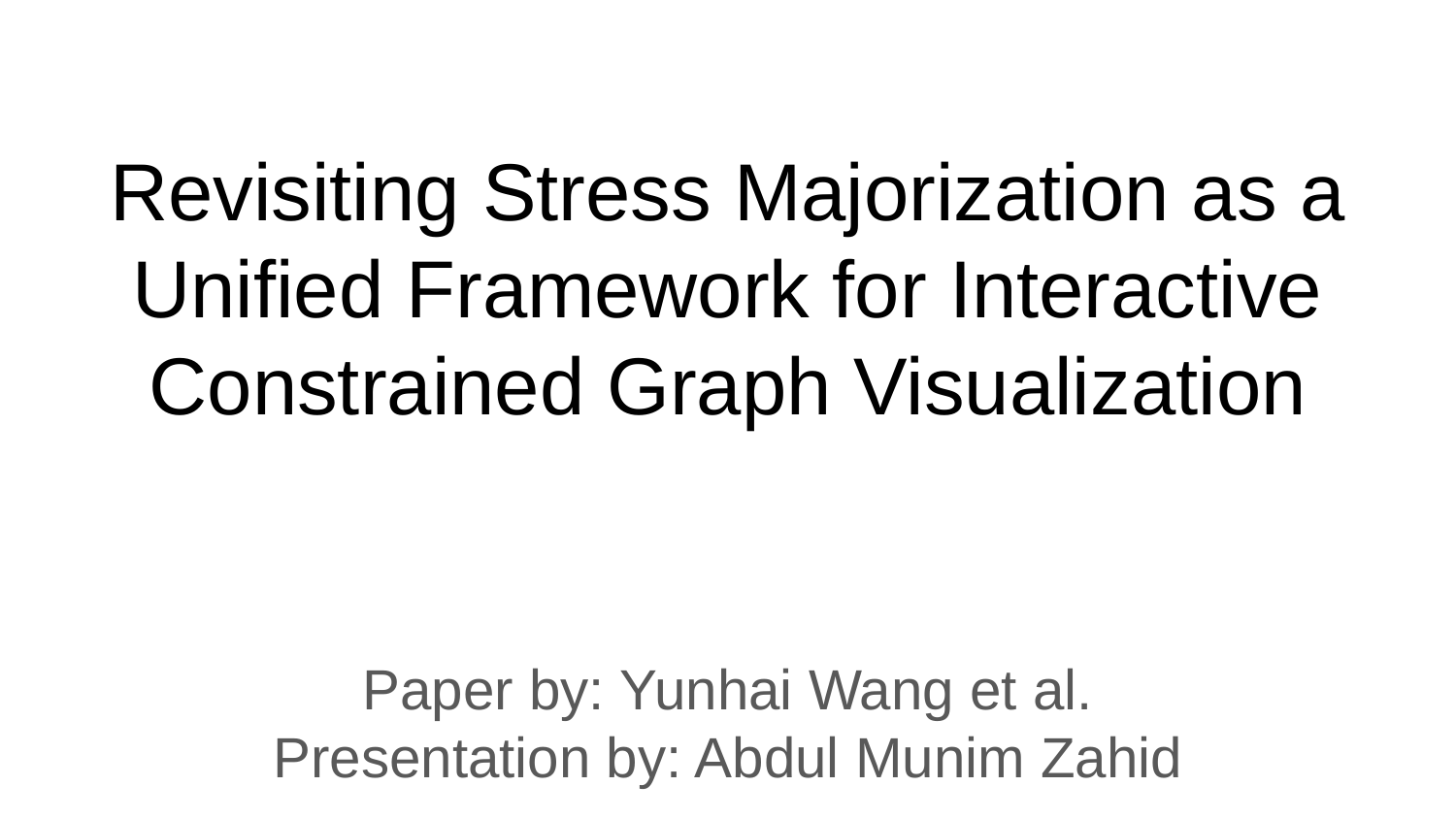

# Revisiting Stress Majorization as a Unified Framework for Interactive Constrained Graph Visualization
Paper by: Yunhai Wang et al.
Presentation by: Abdul Munim Zahid